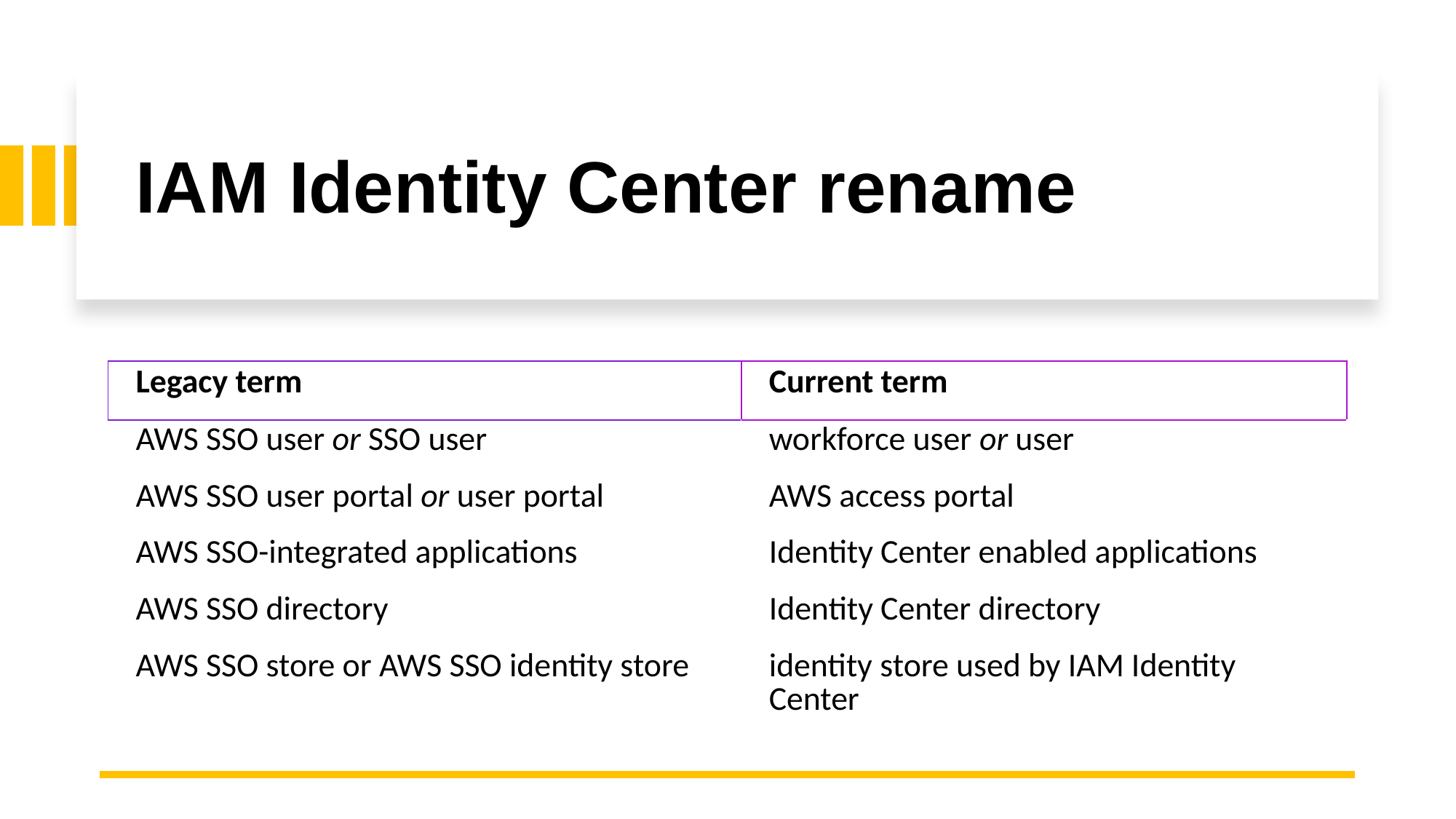

# IAM Identity Center rename

| Legacy term | Current term |
| --- | --- |
| AWS SSO user or SSO user | workforce user or user |
| AWS SSO user portal or user portal | AWS access portal |
| AWS SSO-integrated applications | Identity Center enabled applications |
| AWS SSO directory | Identity Center directory |
| AWS SSO store or AWS SSO identity store | identity store used by IAM Identity Center |